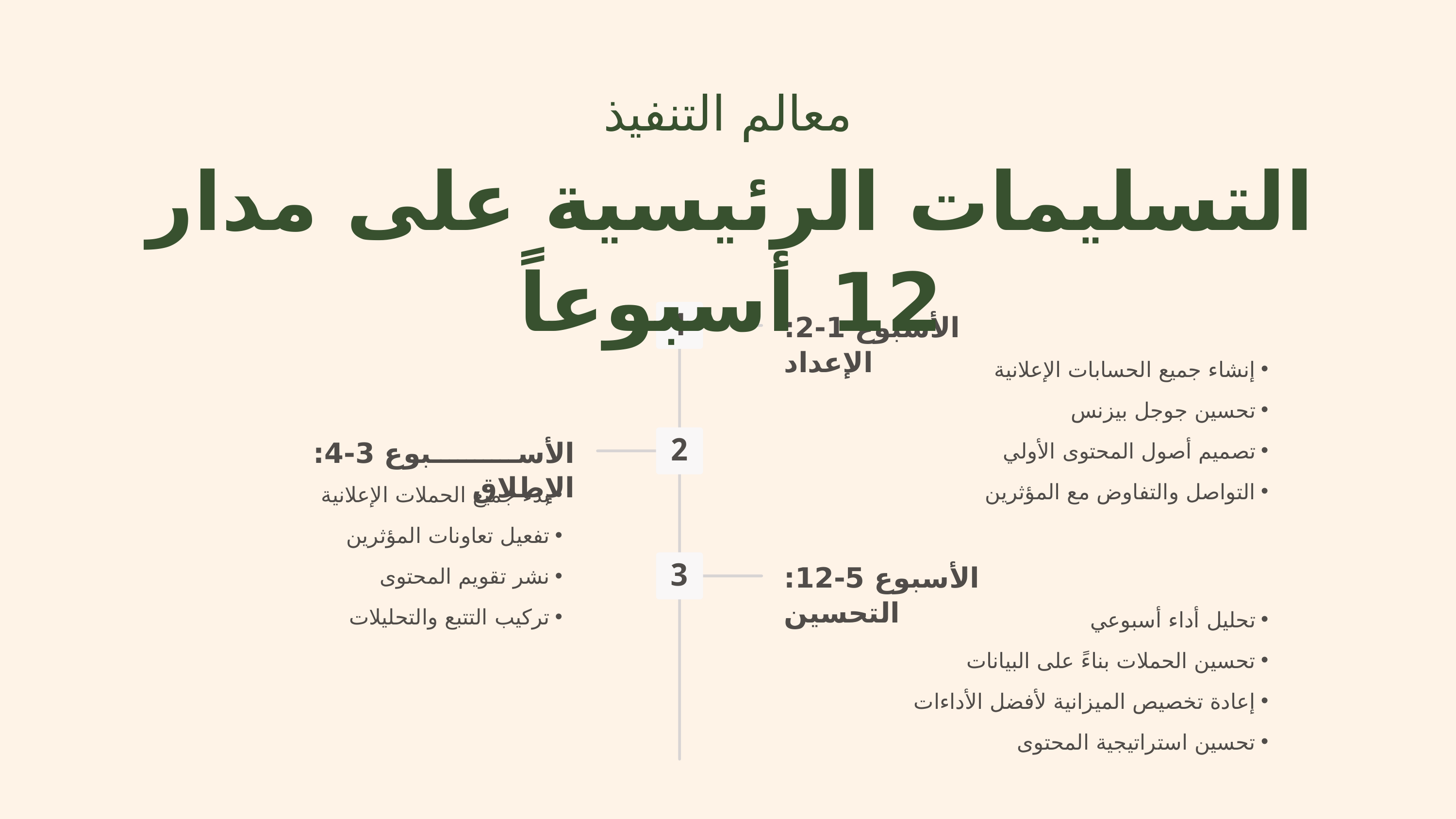

معالم التنفيذ
التسليمات الرئيسية على مدار 12 أسبوعاً

الأسبوع 1-2: الإعداد
1

إنشاء جميع الحسابات الإعلانية
تحسين جوجل بيزنس

تصميم أصول المحتوى الأولي
الأسبوع 3-4: الإطلاق
2

التواصل والتفاوض مع المؤثرين
بدء جميع الحملات الإعلانية
تفعيل تعاونات المؤثرين

نشر تقويم المحتوى
الأسبوع 5-12: التحسين
3

تركيب التتبع والتحليلات
تحليل أداء أسبوعي
تحسين الحملات بناءً على البيانات
إعادة تخصيص الميزانية لأفضل الأداءات
تحسين استراتيجية المحتوى